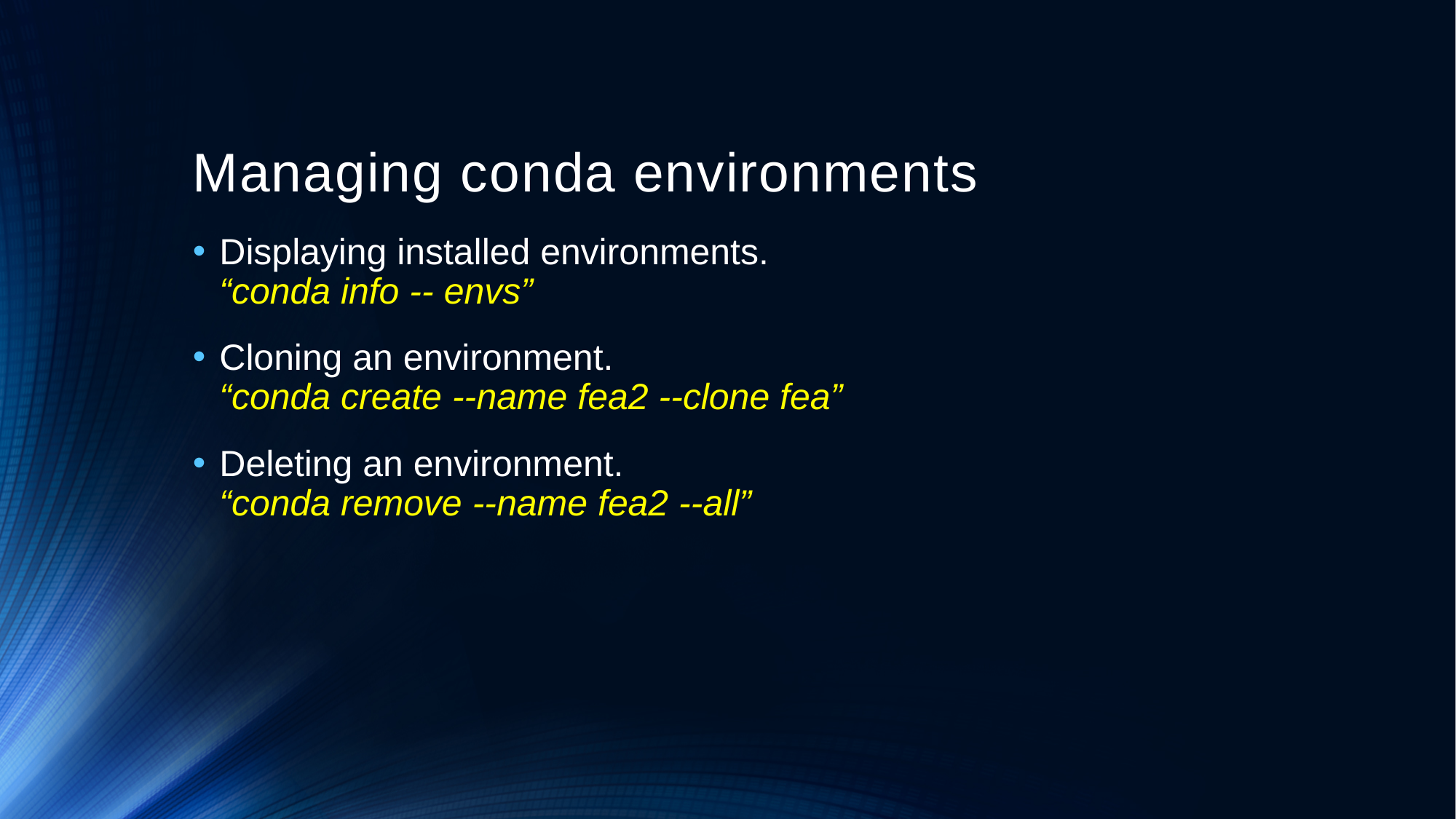

# Managing conda environments
Displaying installed environments.
“conda info -- envs”
Cloning an environment.
“conda create --name fea2 --clone fea”
Deleting an environment.
“conda remove --name fea2 --all”